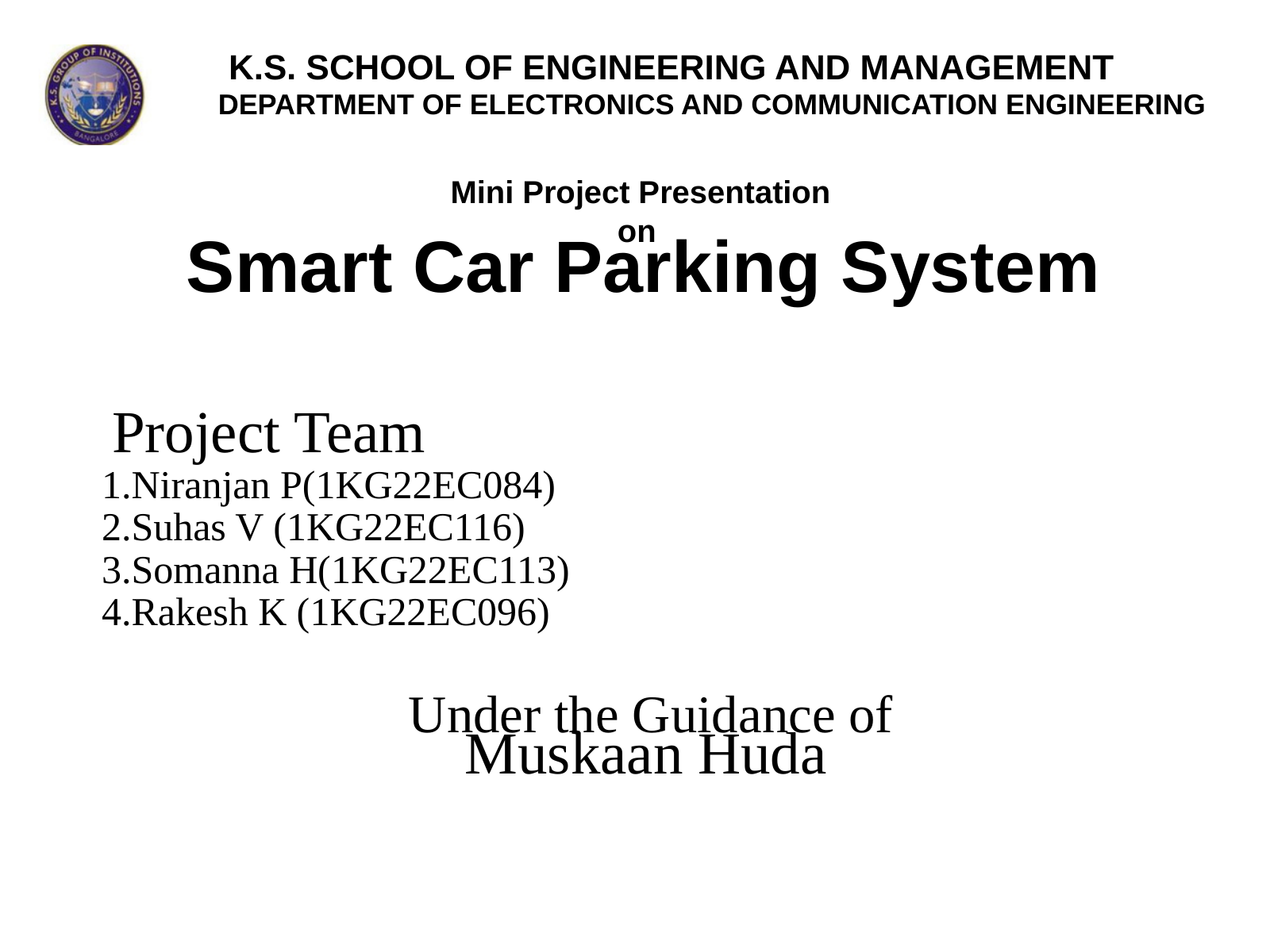

K.S. SCHOOL OF ENGINEERING AND MANAGEMENT
                   DEPARTMENT OF ELECTRONICS AND COMMUNICATION ENGINEERING

 Mini Project Presentation
on
 Smart Car Parking System

  Project Team
Niranjan P(1KG22EC084)
Suhas V (1KG22EC116)
Somanna H(1KG22EC113)
Rakesh K (1KG22EC096)

Under the Guidance of
Muskaan Huda